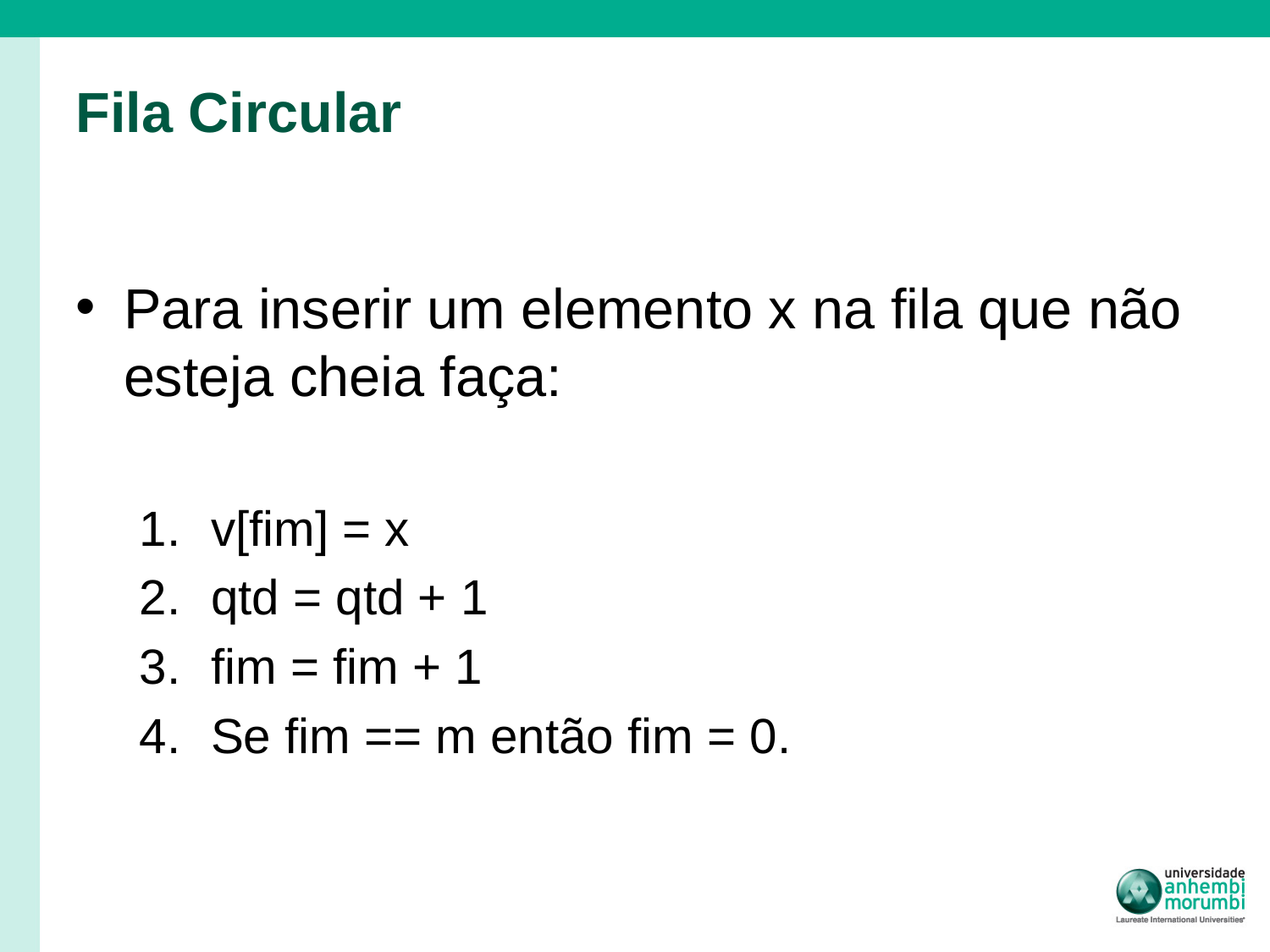

# Fila Circular
Para inserir um elemento x na fila que não esteja cheia faça:

v[fim] = x
qtd = qtd + 1
fim = fim + 1
Se fim == m então fim = 0.